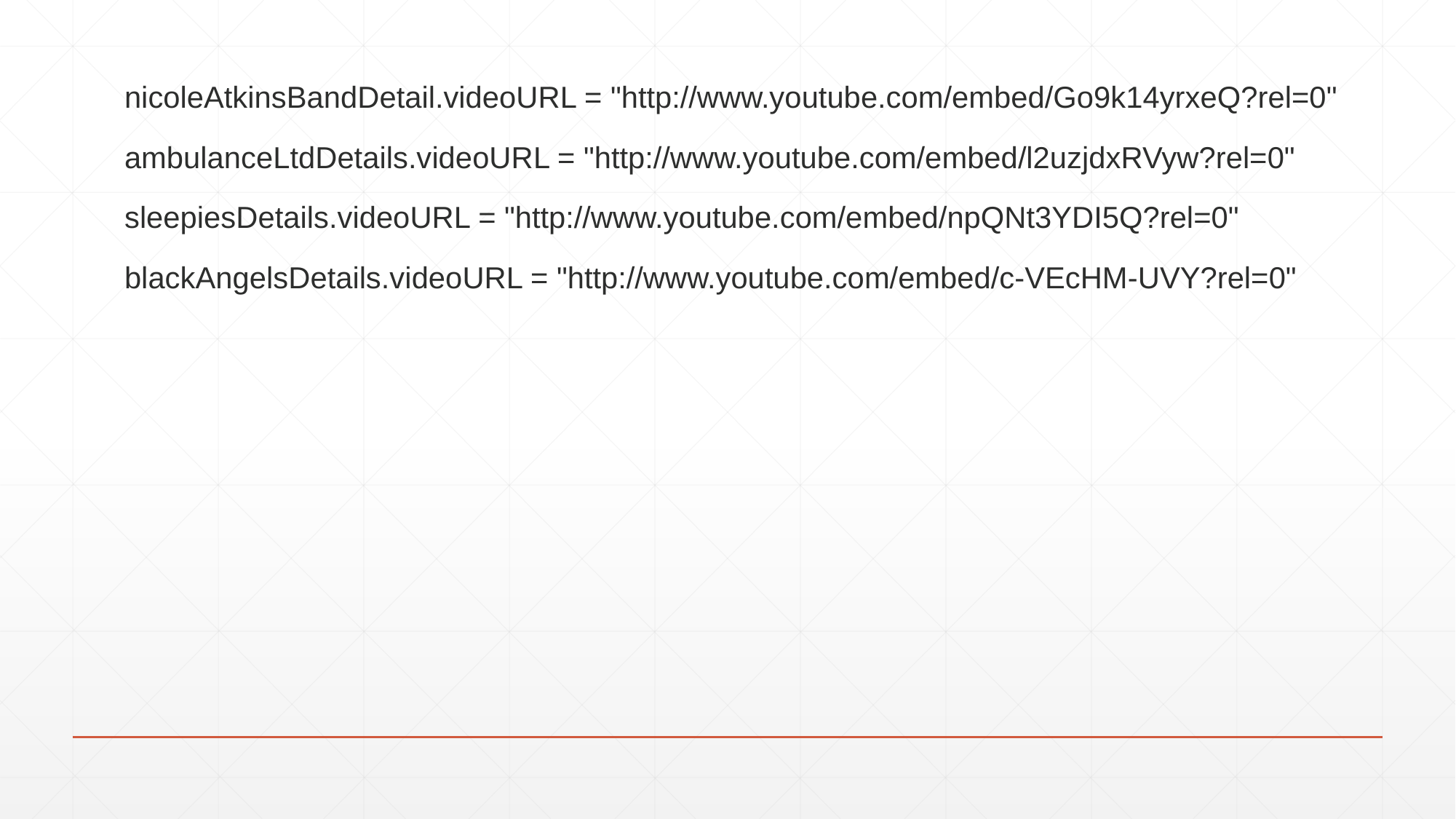

nicoleAtkinsBandDetail.videoURL = "http://www.youtube.com/embed/Go9k14yrxeQ?rel=0"
ambulanceLtdDetails.videoURL = "http://www.youtube.com/embed/l2uzjdxRVyw?rel=0"
sleepiesDetails.videoURL = "http://www.youtube.com/embed/npQNt3YDI5Q?rel=0"
blackAngelsDetails.videoURL = "http://www.youtube.com/embed/c-VEcHM-UVY?rel=0"